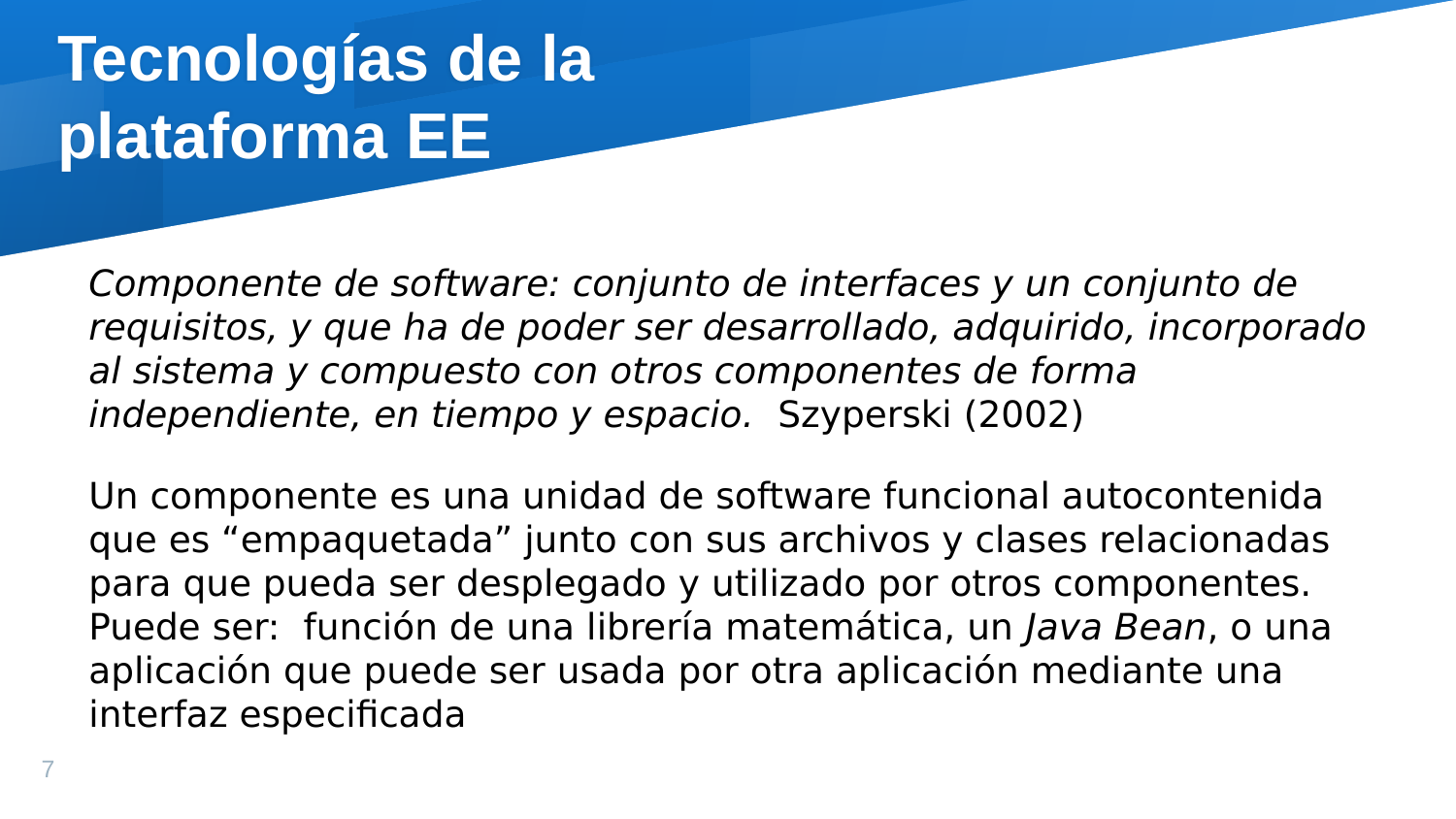

Tecnologías de la plataforma EE
Componente de software: conjunto de interfaces y un conjunto de requisitos, y que ha de poder ser desarrollado, adquirido, incorporado al sistema y compuesto con otros componentes de forma independiente, en tiempo y espacio.  Szyperski (2002)
Un componente es una unidad de software funcional autocontenida que es “empaquetada” junto con sus archivos y clases relacionadas para que pueda ser desplegado y utilizado por otros componentes.
Puede ser:  función de una librería matemática, un Java Bean, o una aplicación que puede ser usada por otra aplicación mediante una interfaz especificada
7